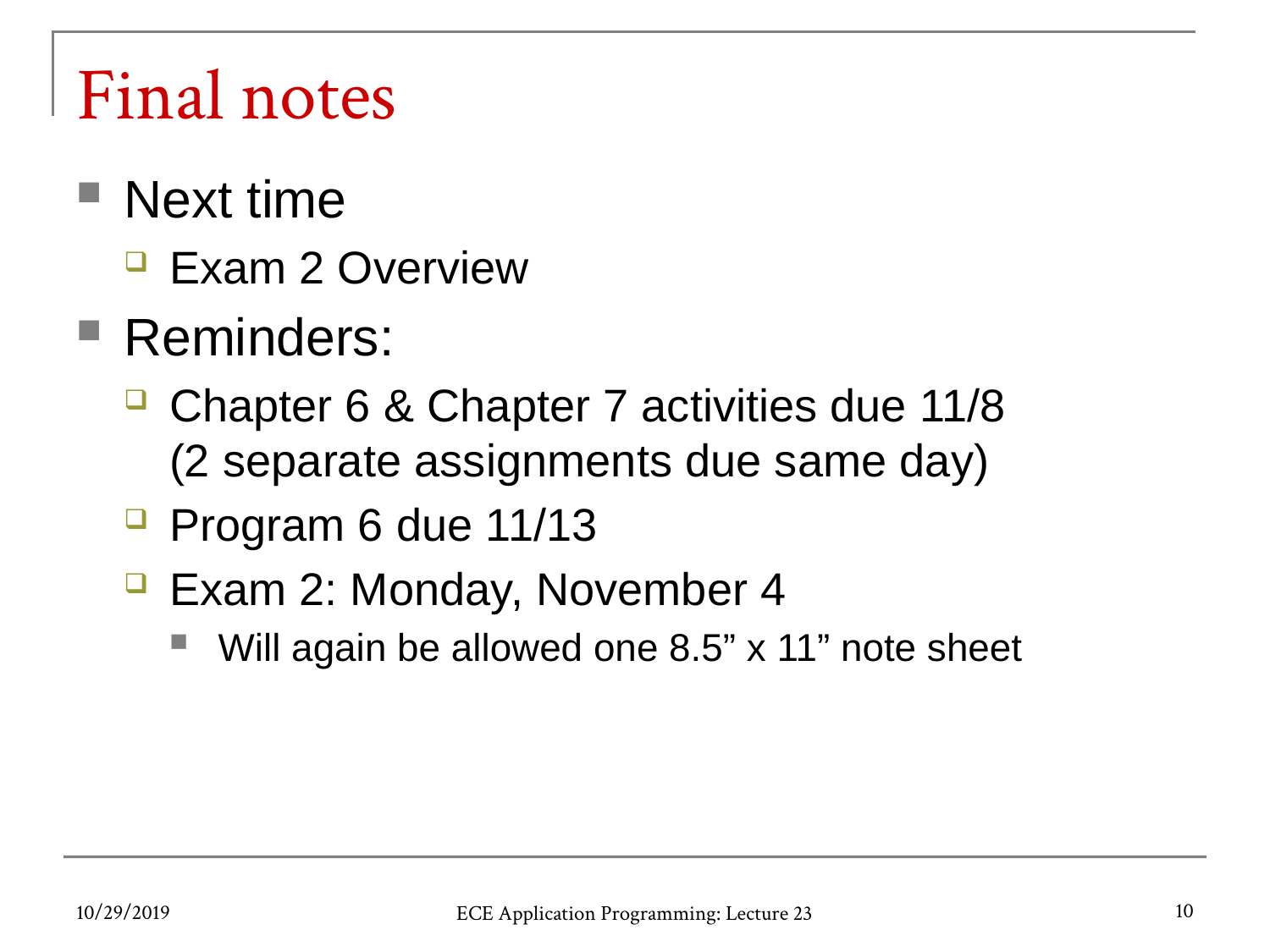

# Final notes
Next time
Exam 2 Overview
Reminders:
Chapter 6 & Chapter 7 activities due 11/8
(2 separate assignments due same day)
Program 6 due 11/13
Exam 2: Monday, November 4
Will again be allowed one 8.5” x 11” note sheet
10/29/2019
10
ECE Application Programming: Lecture 23